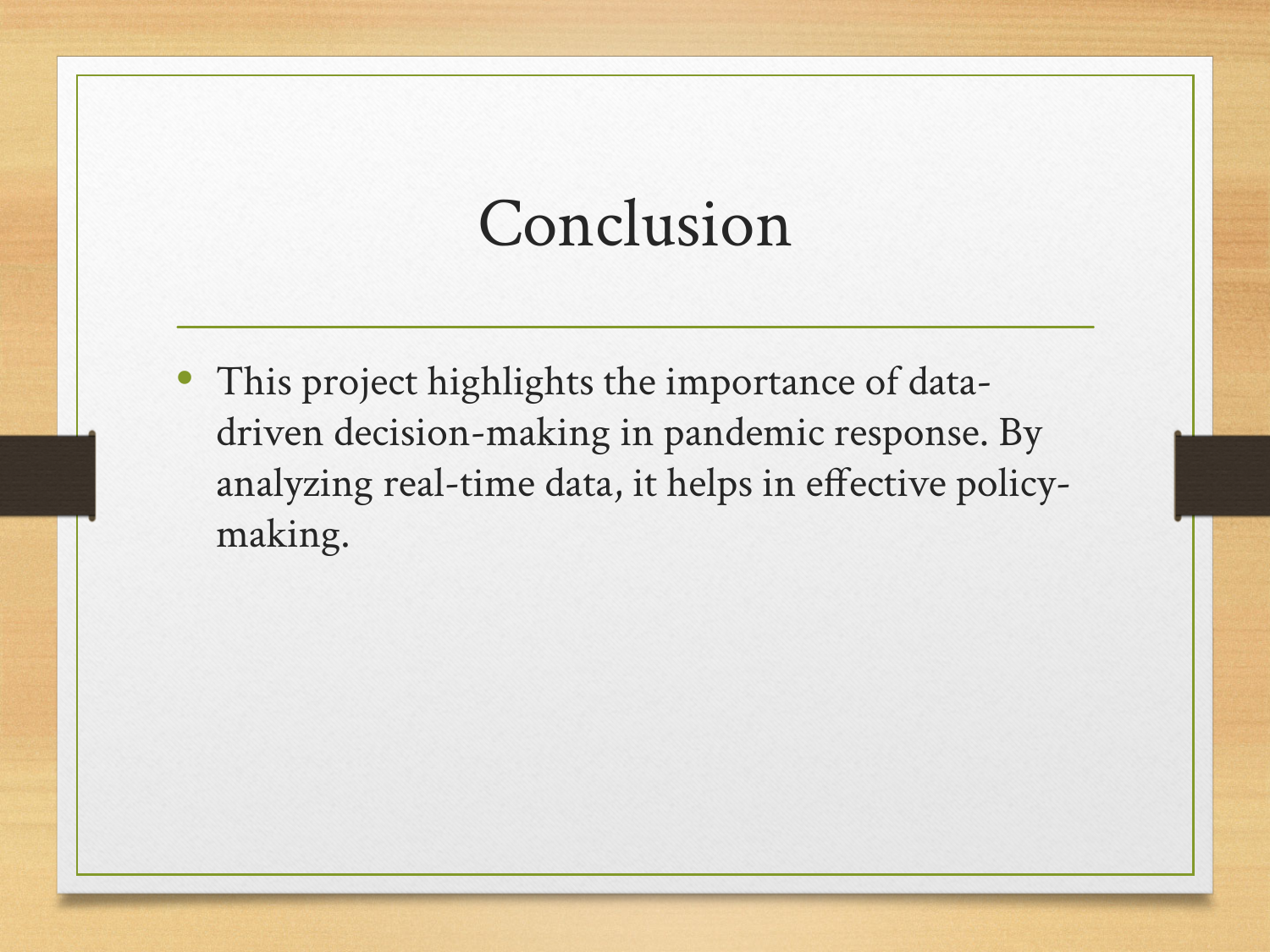

# Conclusion
This project highlights the importance of data-driven decision-making in pandemic response. By analyzing real-time data, it helps in effective policy-making.